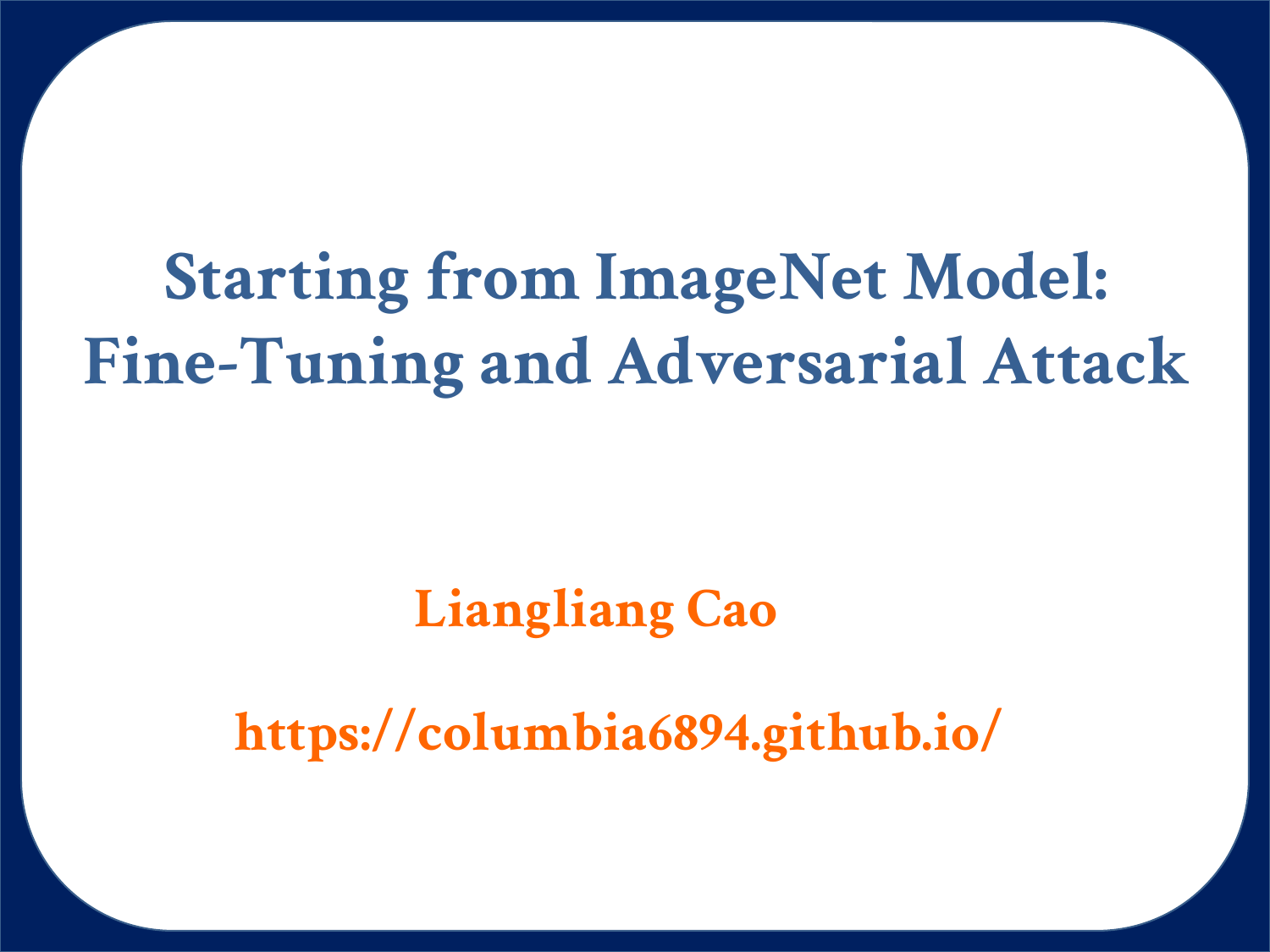

Starting from ImageNet Model:
Fine-Tuning and Adversarial Attack
Liangliang Cao
https://columbia6894.github.io/
1